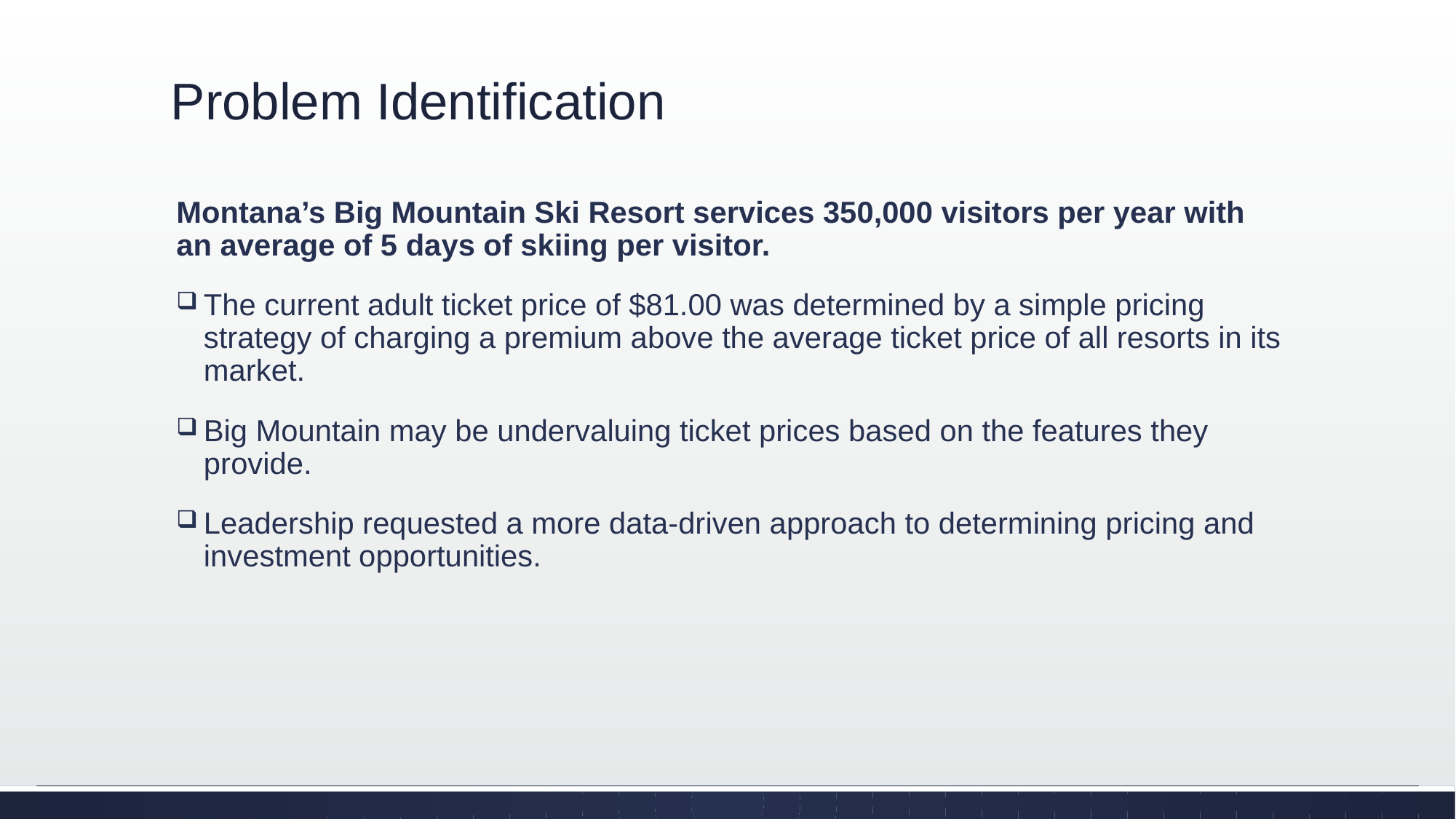

# Problem Identification
Montana’s Big Mountain Ski Resort services 350,000 visitors per year with an average of 5 days of skiing per visitor.
The current adult ticket price of $81.00 was determined by a simple pricing strategy of charging a premium above the average ticket price of all resorts in its market.
Big Mountain may be undervaluing ticket prices based on the features they provide.
Leadership requested a more data-driven approach to determining pricing and investment opportunities.